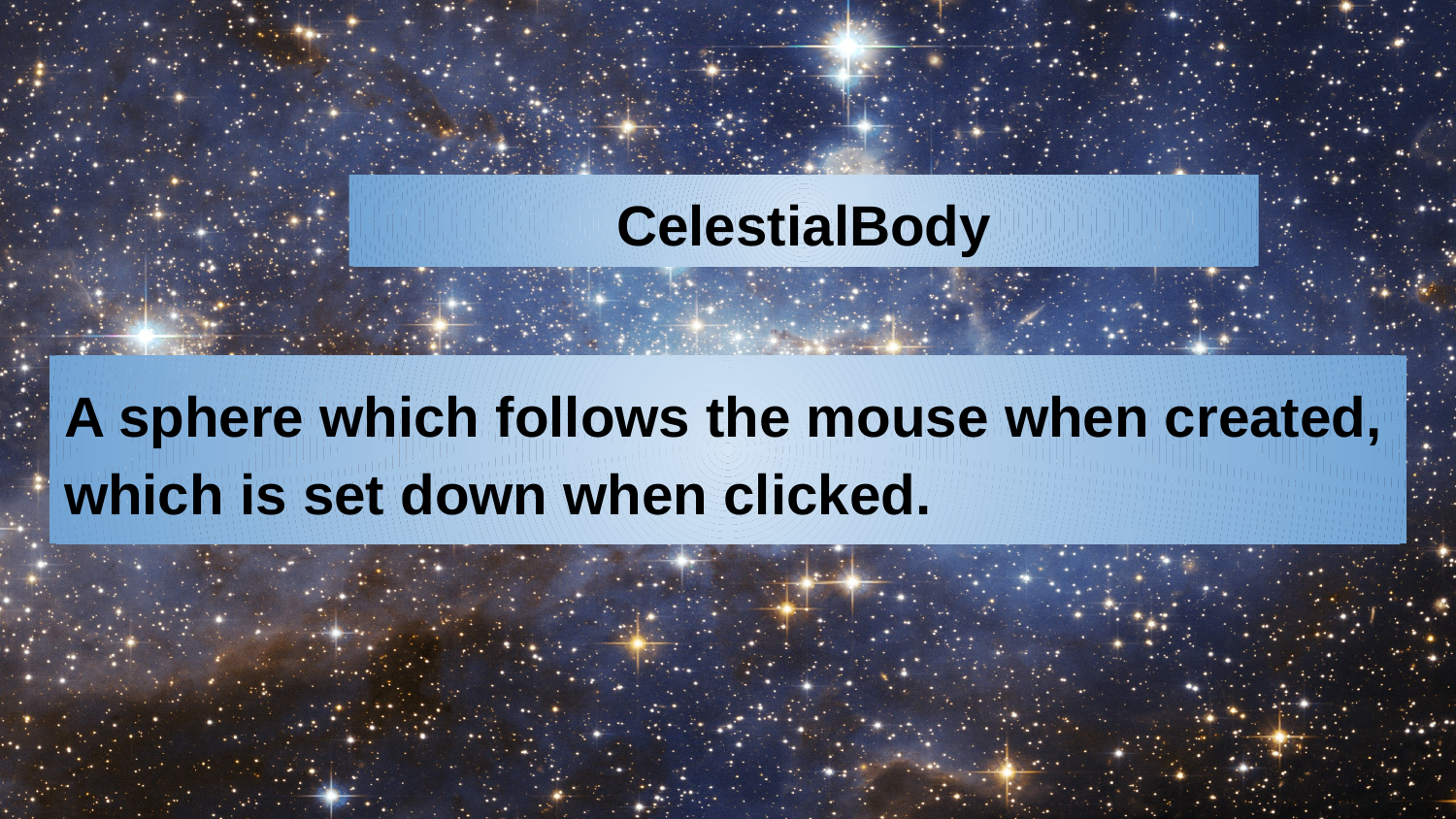

# CelestialBody
A sphere which follows the mouse when created, which is set down when clicked.